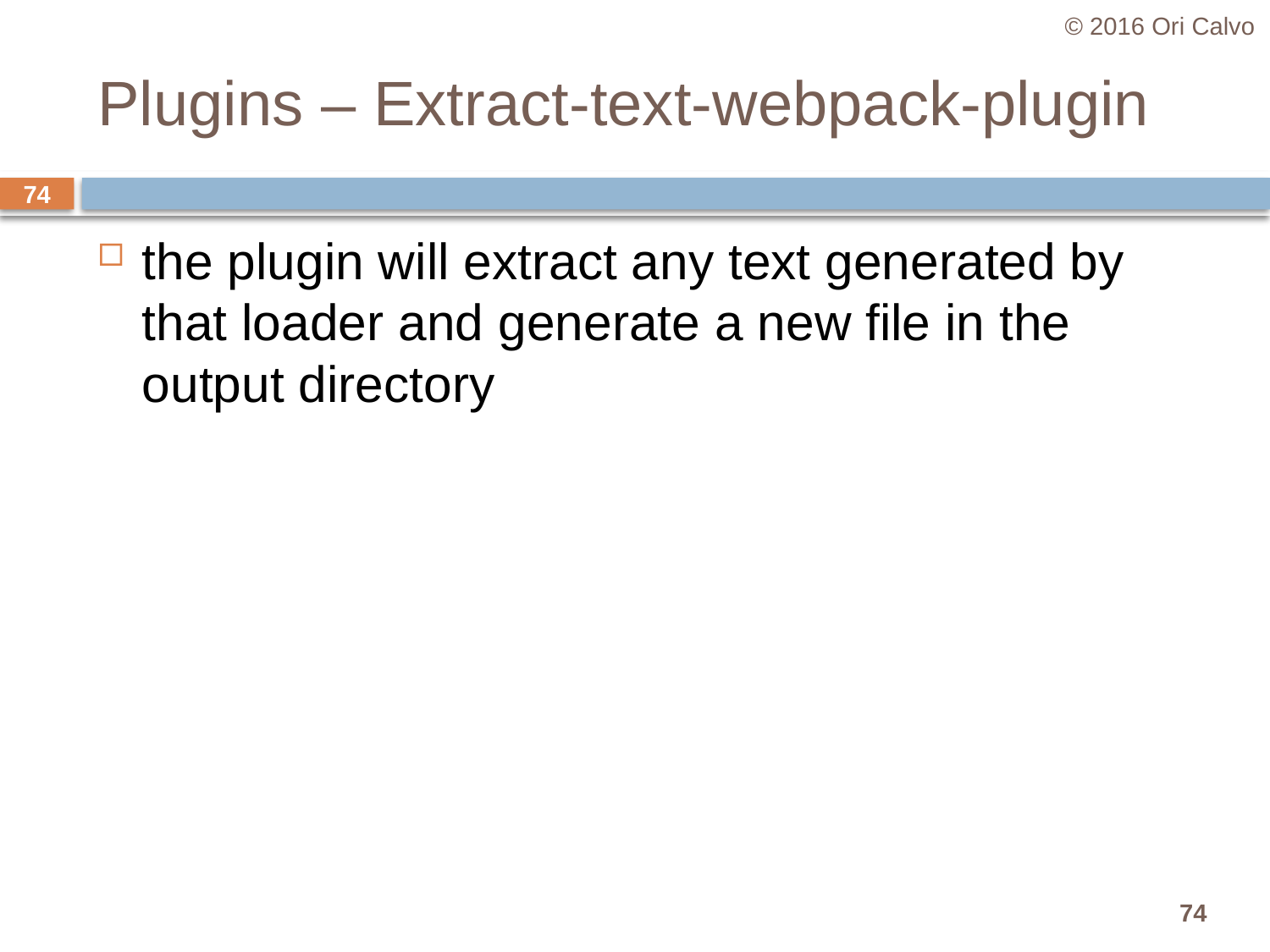

© 2016 Ori Calvo
# Plugins – Extract-text-webpack-plugin
74
the plugin will extract any text generated by that loader and generate a new file in the output directory